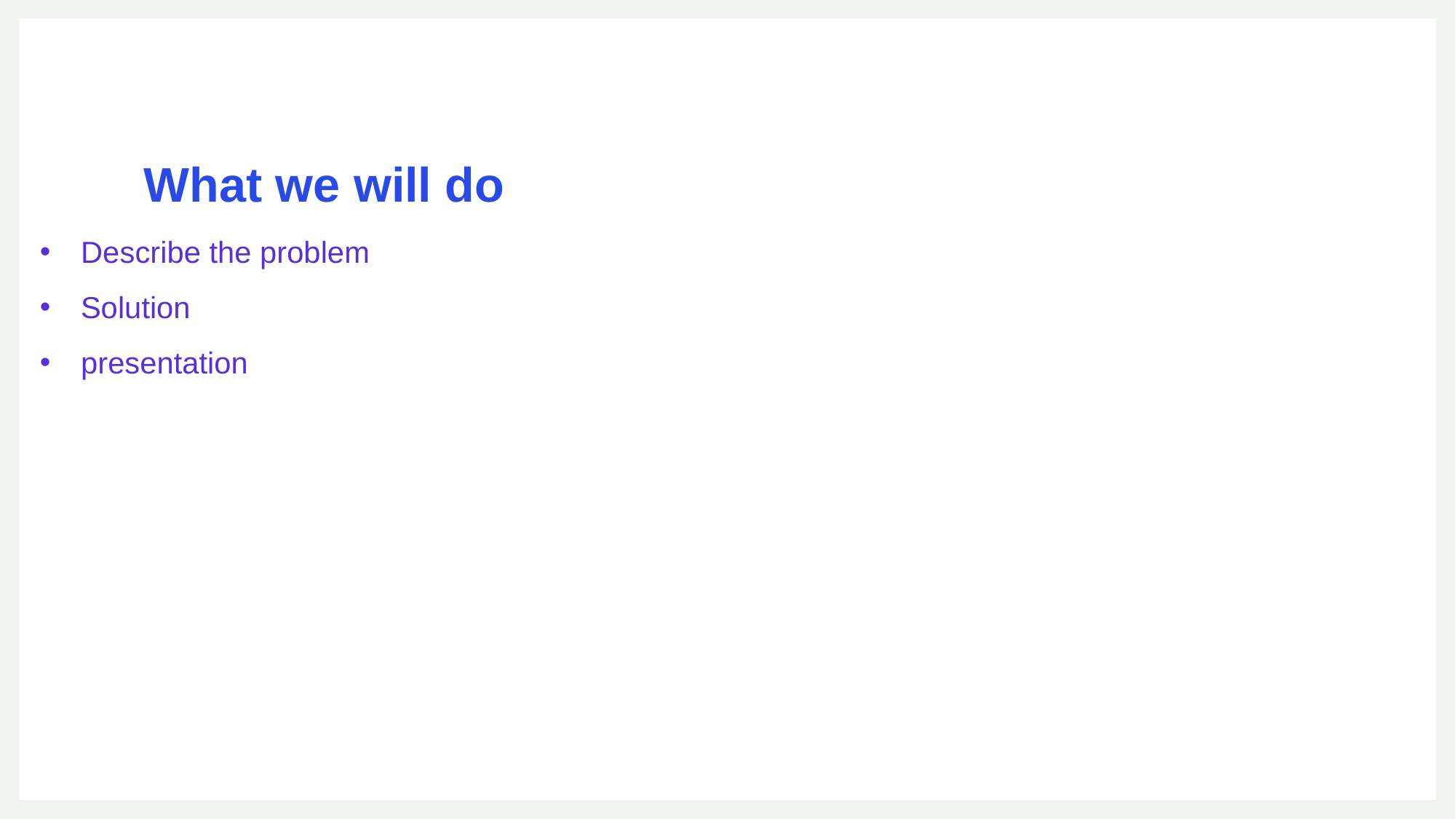

# What we will do
Describe the problem
Solution
presentation